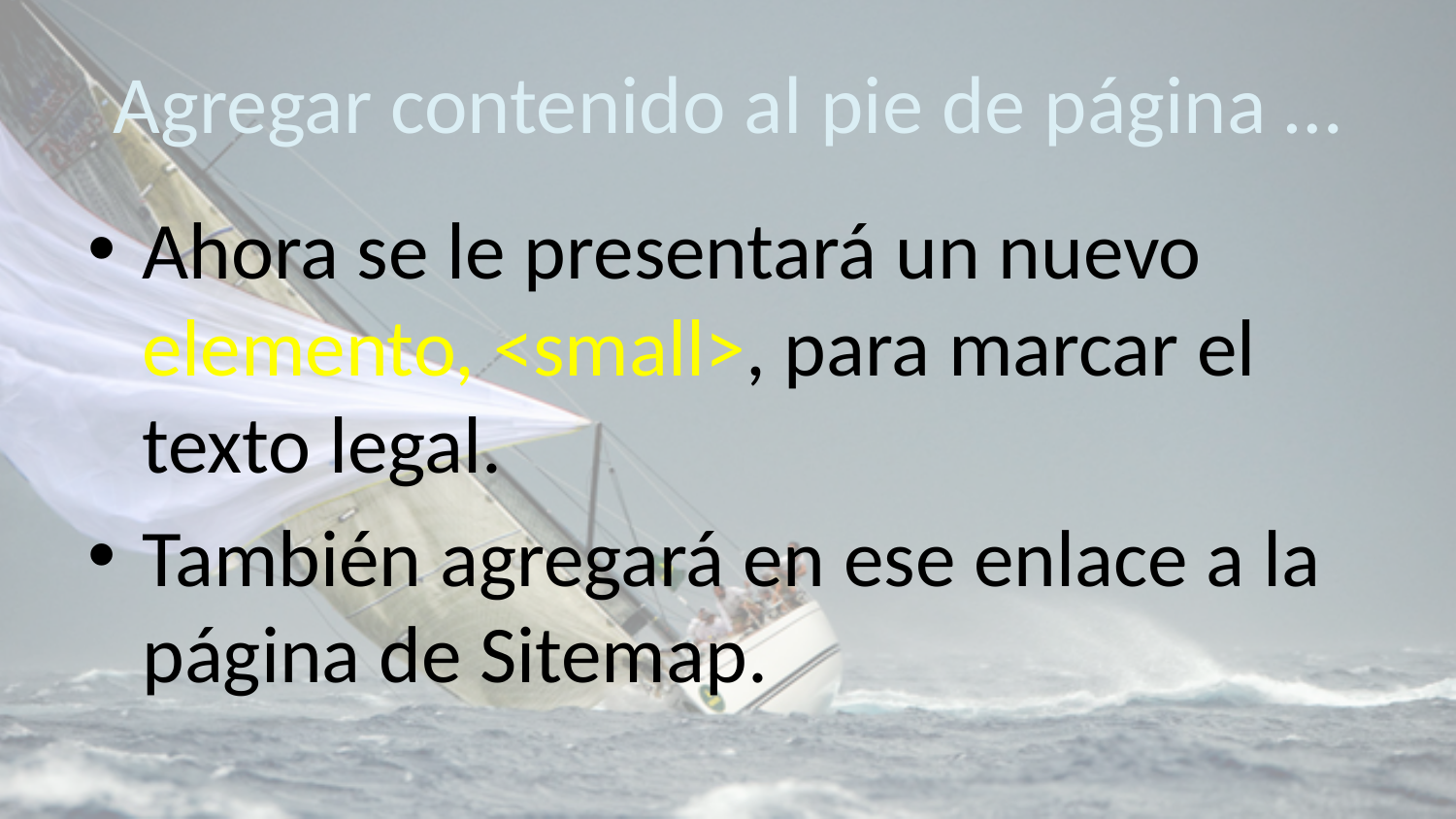

# Agregar contenido al pie de página …
Ahora se le presentará un nuevo elemento, <small>, para marcar el texto legal.
También agregará en ese enlace a la página de Sitemap.